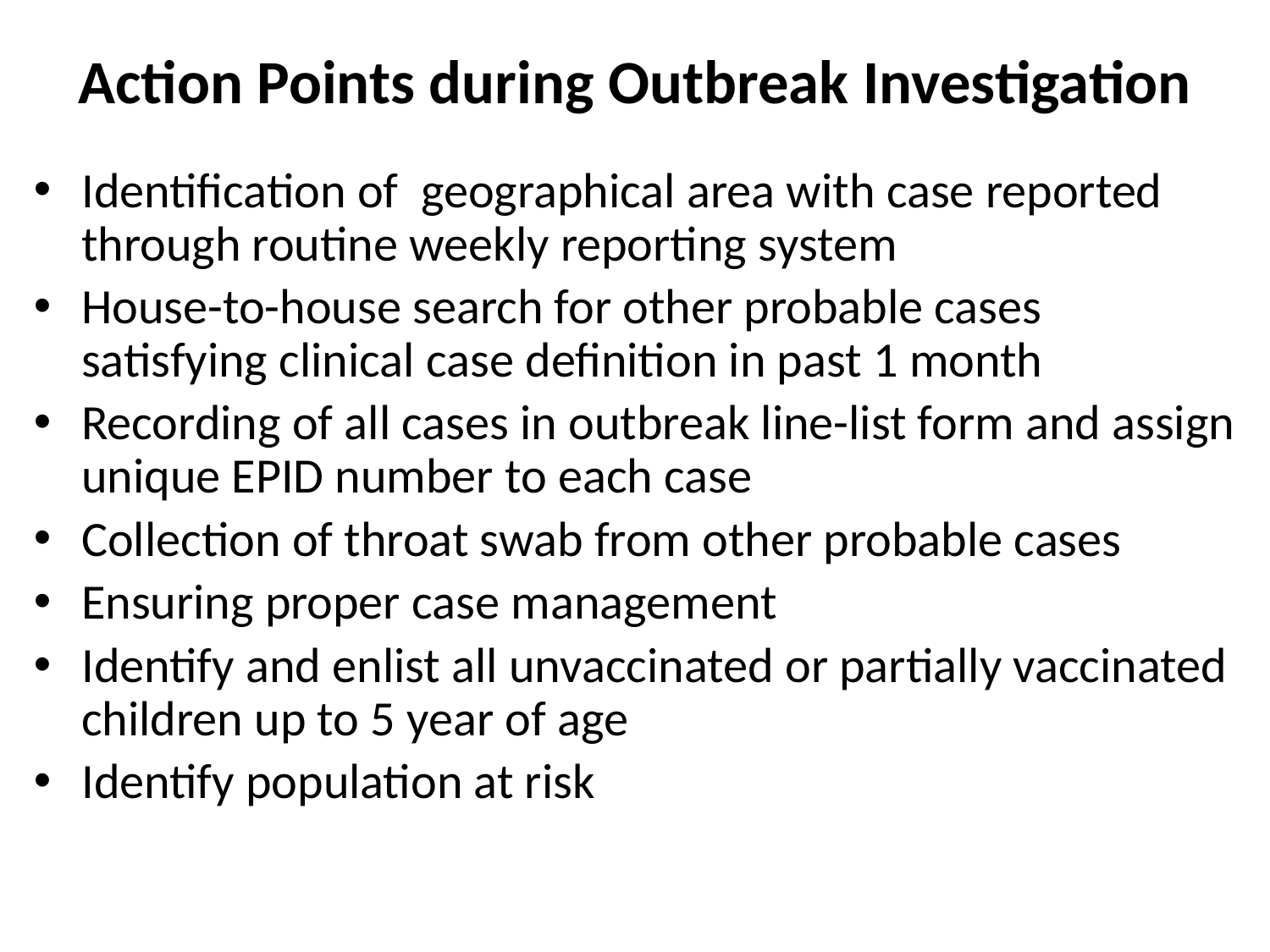

# Action Points during Outbreak Investigation
Identification of  geographical area with case reported through routine weekly reporting system
House-to-house search for other probable cases satisfying clinical case definition in past 1 month
Recording of all cases in outbreak line-list form and assign unique EPID number to each case
Collection of throat swab from other probable cases
Ensuring proper case management
Identify and enlist all unvaccinated or partially vaccinated children up to 5 year of age
Identify population at risk